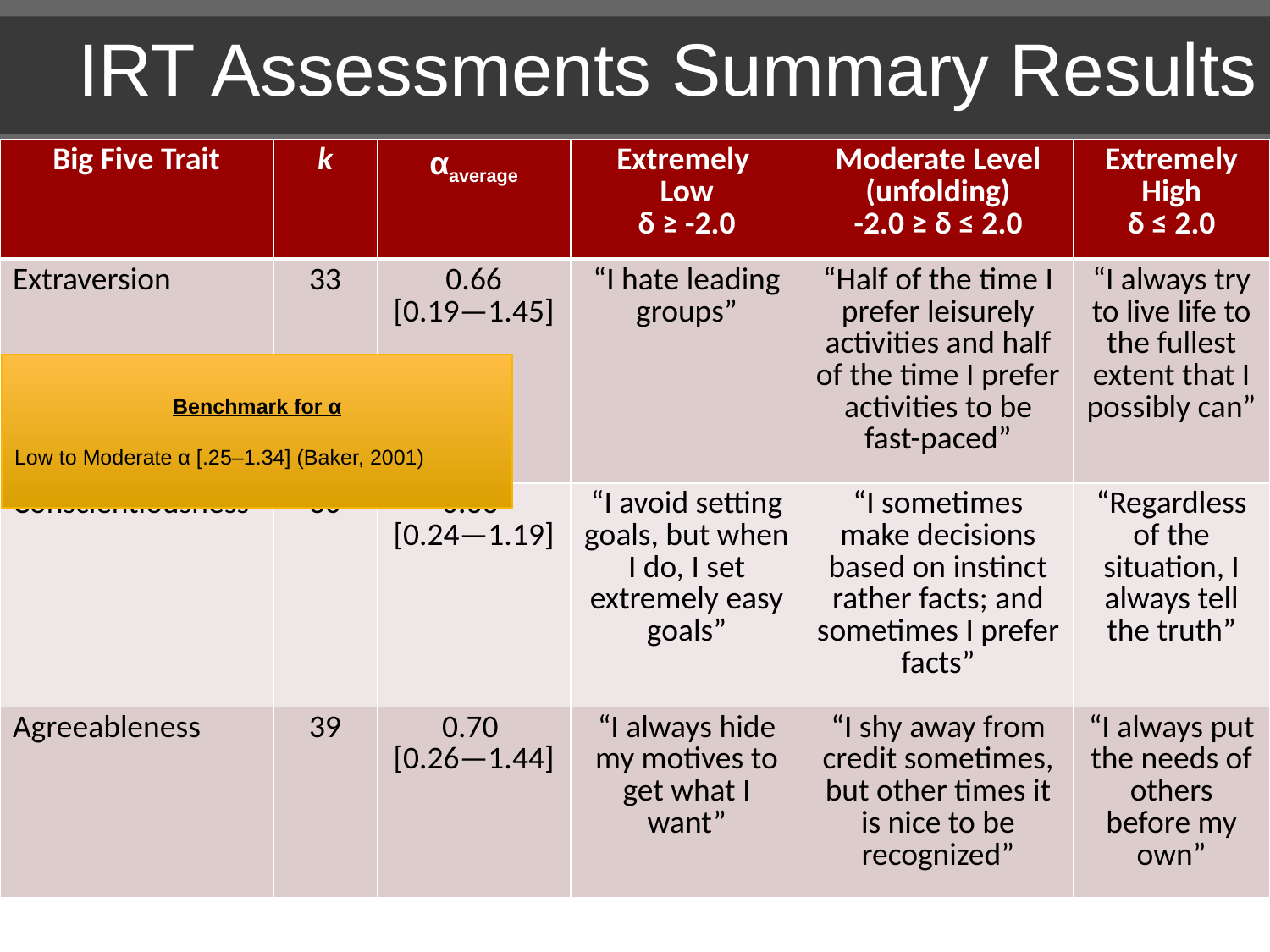

# IRT Assessments Summary Results
| Big Five Trait | k | αaverage | Extremely Low δ ≥ -2.0 | Moderate Level (unfolding) -2.0 ≥ δ ≤ 2.0 | Extremely High δ ≤ 2.0 |
| --- | --- | --- | --- | --- | --- |
| Extraversion | 33 | 0.66 [0.19—1.45] | “I hate leading groups” | “Half of the time I prefer leisurely activities and half of the time I prefer activities to be fast-paced” | “I always try to live life to the fullest extent that I possibly can” |
| Conscientiousness | 30 | 0.66 [0.24—1.19] | “I avoid setting goals, but when I do, I set extremely easy goals” | “I sometimes make decisions based on instinct rather facts; and sometimes I prefer facts” | “Regardless of the situation, I always tell the truth” |
| Agreeableness | 39 | 0.70 [0.26—1.44] | “I always hide my motives to get what I want” | “I shy away from credit sometimes, but other times it is nice to be recognized” | “I always put the needs of others before my own” |
Benchmark for α

Low to Moderate α [.25–1.34] (Baker, 2001)